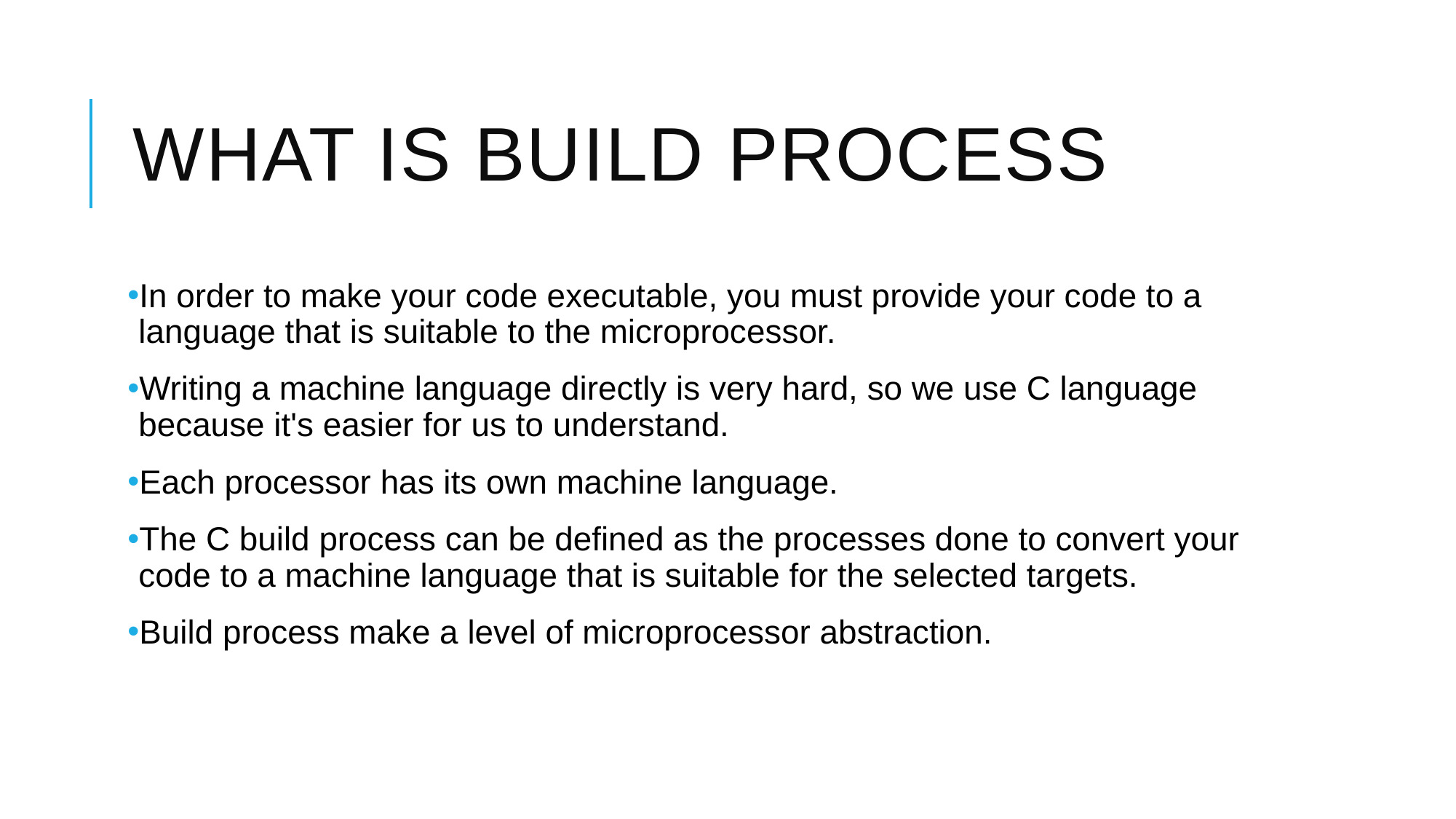

# What is build process
In order to make your code executable, you must provide your code to a language that is suitable to the microprocessor.
Writing a machine language directly is very hard, so we use C language because it's easier for us to understand.
Each processor has its own machine language.
The C build process can be defined as the processes done to convert your code to a machine language that is suitable for the selected targets.
Build process make a level of microprocessor abstraction.